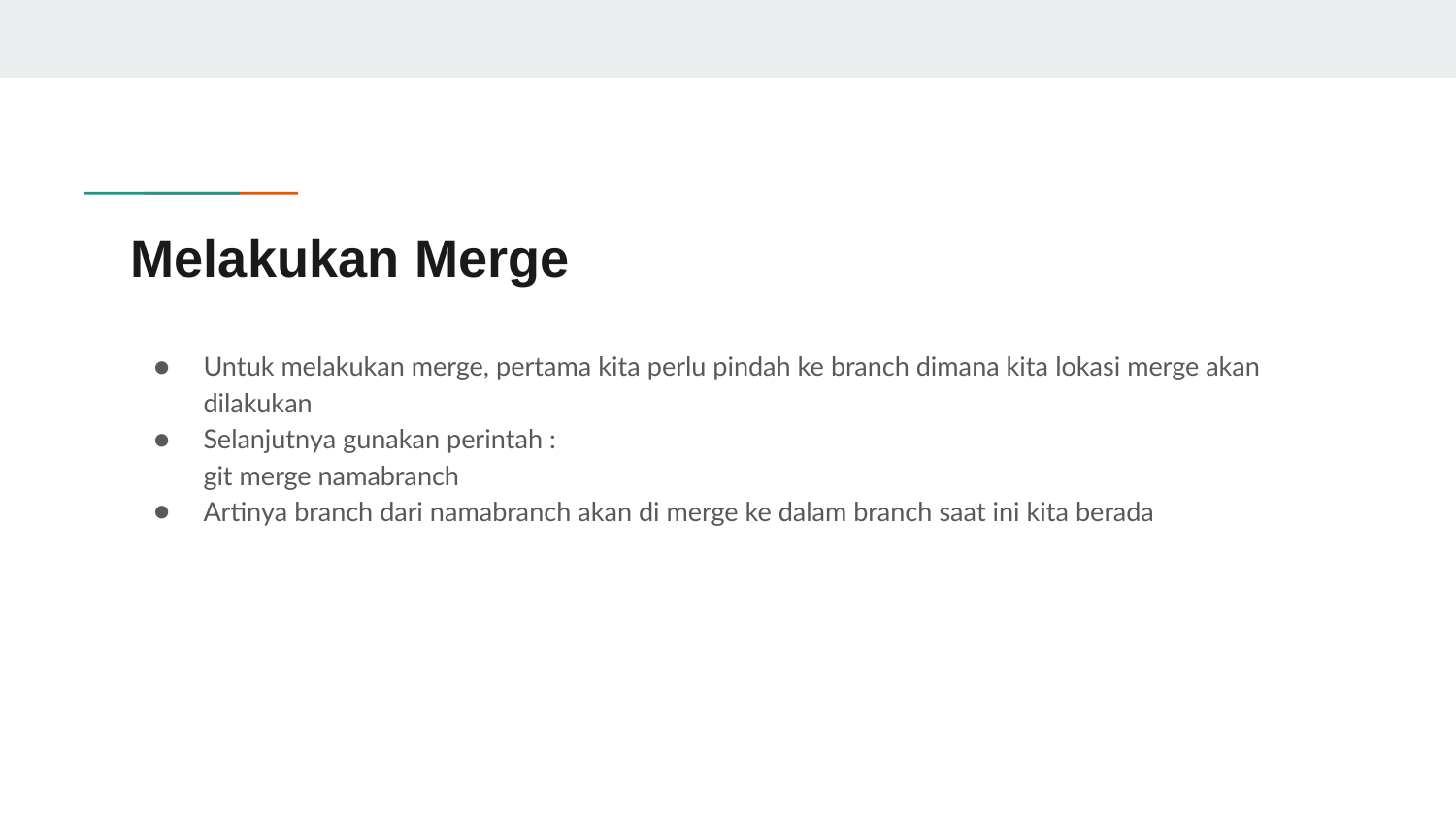

# Melakukan Merge
Untuk melakukan merge, pertama kita perlu pindah ke branch dimana kita lokasi merge akan dilakukan
Selanjutnya gunakan perintah :
git merge namabranch
Artinya branch dari namabranch akan di merge ke dalam branch saat ini kita berada